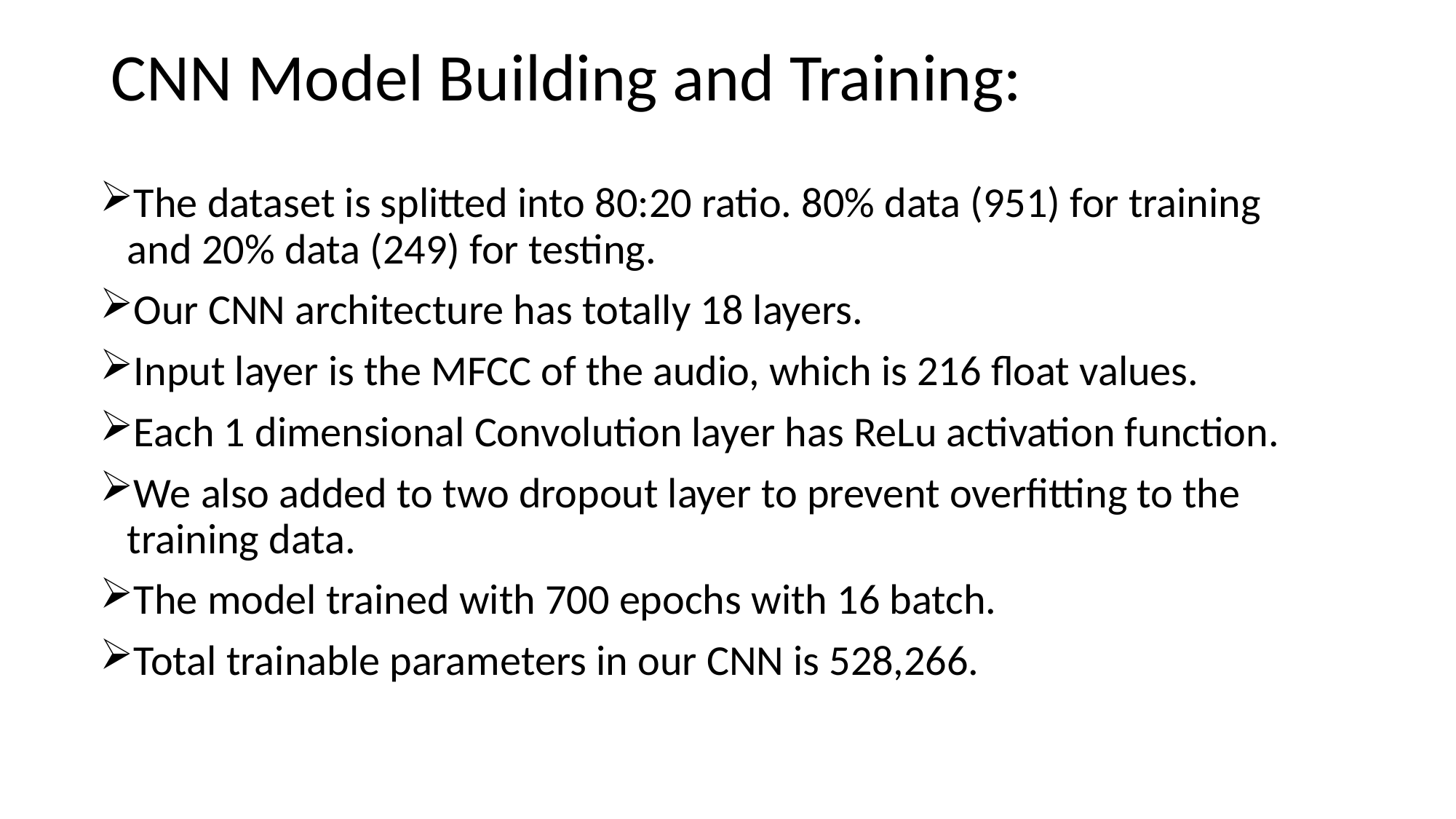

# CNN Model Building and Training:
The dataset is splitted into 80:20 ratio. 80% data (951) for training and 20% data (249) for testing.
Our CNN architecture has totally 18 layers.
Input layer is the MFCC of the audio, which is 216 float values.
Each 1 dimensional Convolution layer has ReLu activation function.
We also added to two dropout layer to prevent overfitting to the training data.
The model trained with 700 epochs with 16 batch.
Total trainable parameters in our CNN is 528,266.